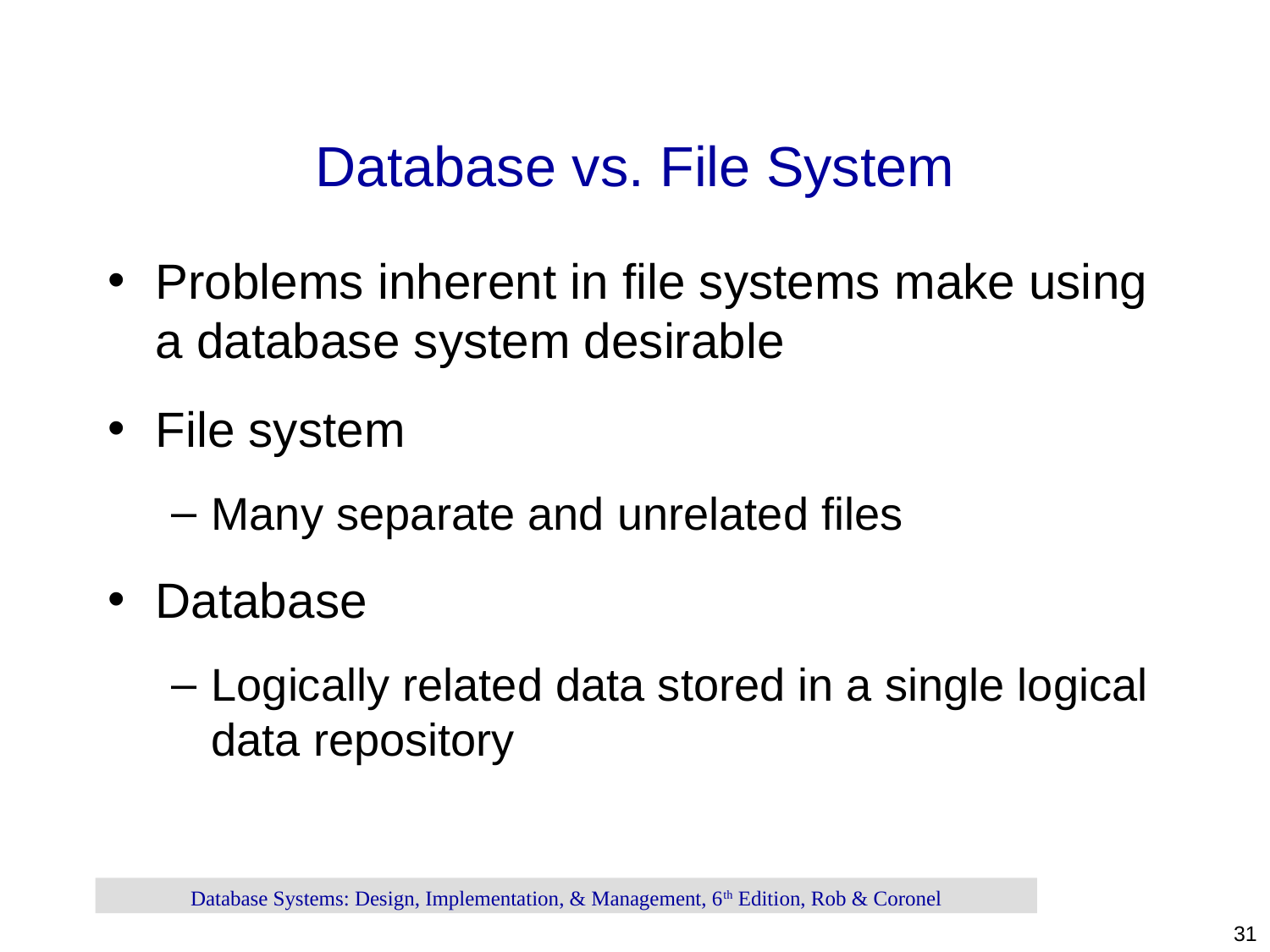

# Database vs. File System
Problems inherent in file systems make using a database system desirable
File system
Many separate and unrelated files
Database
Logically related data stored in a single logical data repository
Database Systems: Design, Implementation, & Management, 6th Edition, Rob & Coronel